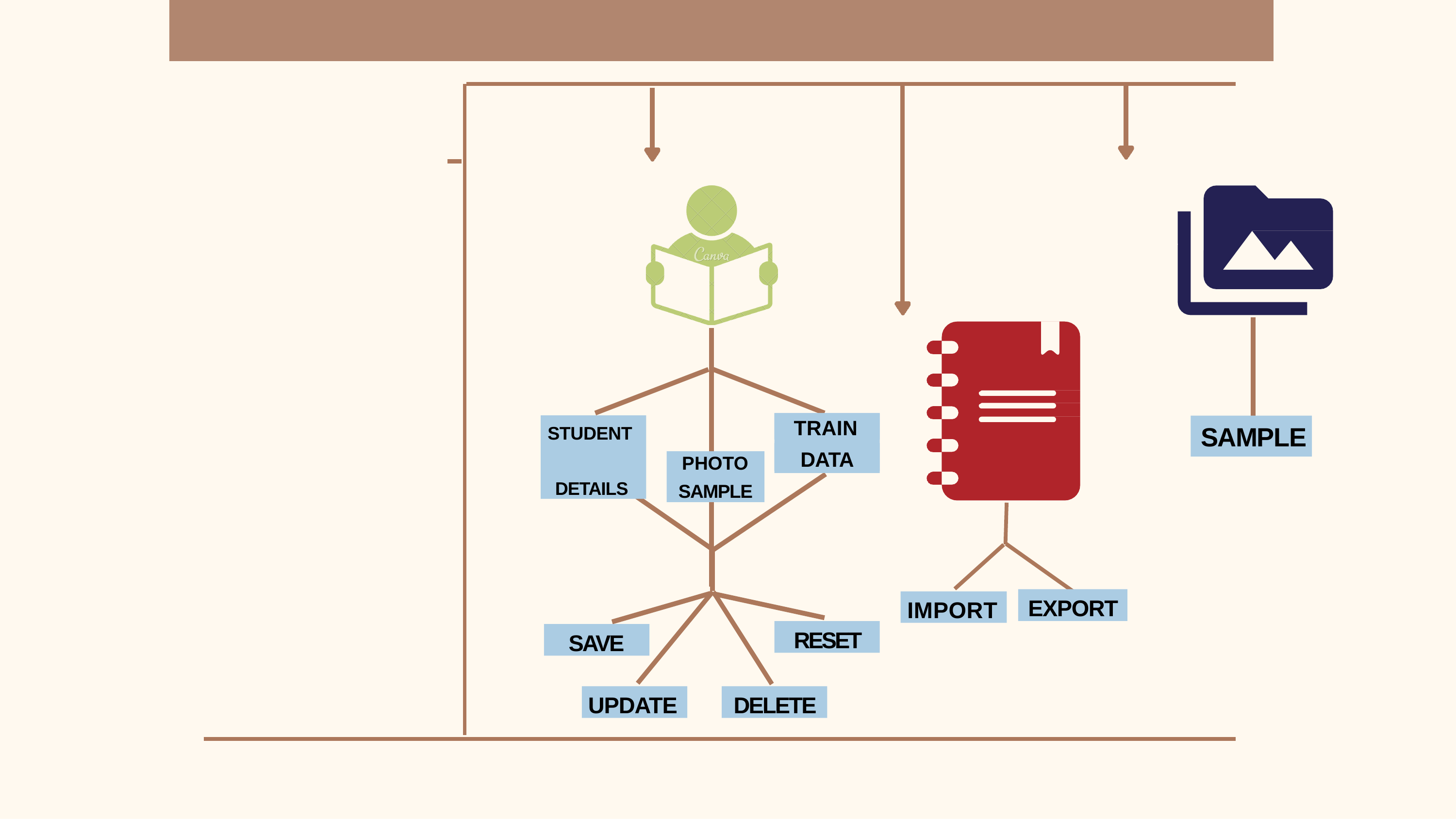

TRAIN
STUDENT  DETAILS

SAMPLE
DATA

PHOTO
SAMPLE

EXPORT
IMPORT
RESET
SAVE
UPDATE
DELETE